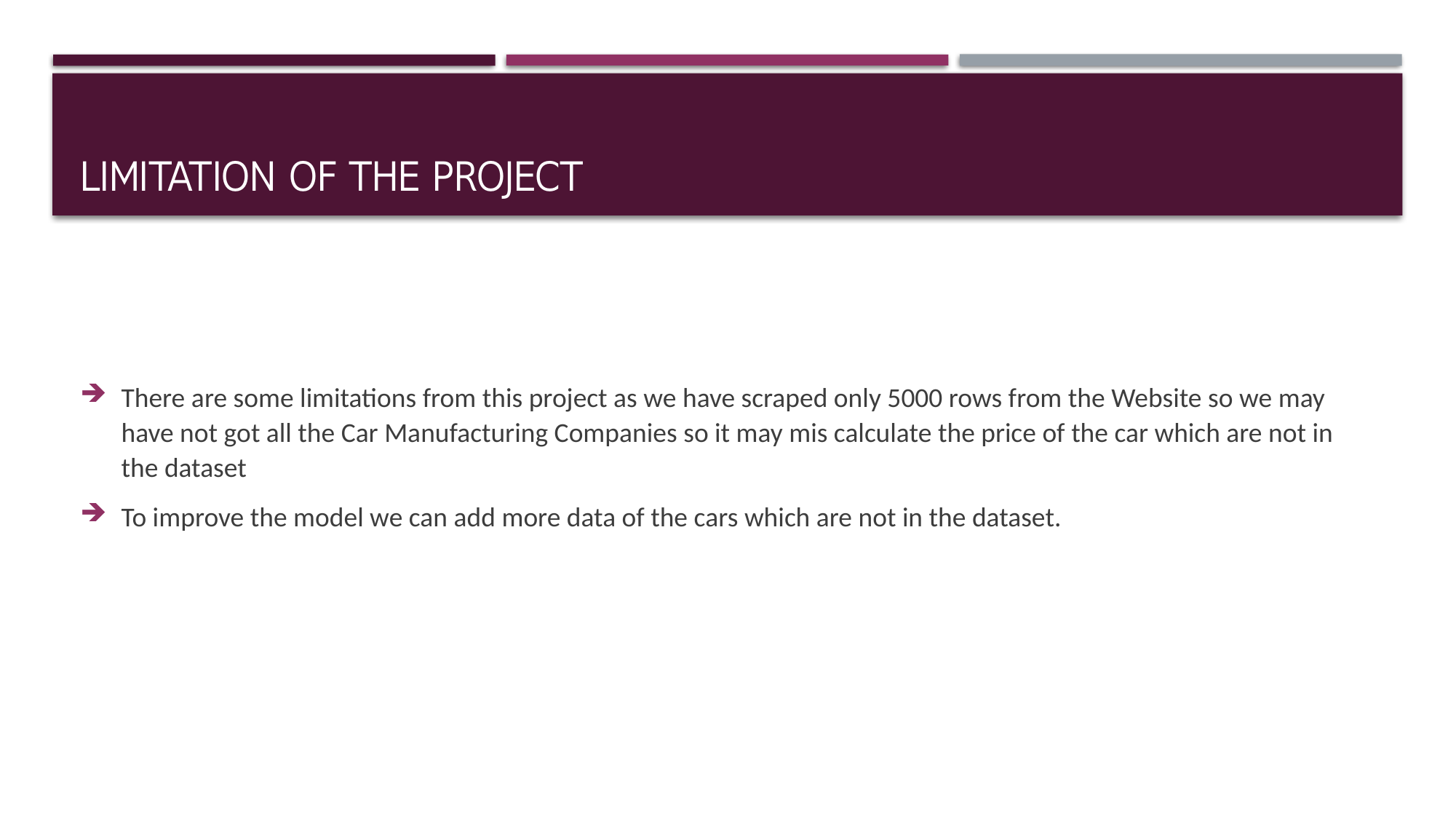

# Limitation of the project
There are some limitations from this project as we have scraped only 5000 rows from the Website so we may have not got all the Car Manufacturing Companies so it may mis calculate the price of the car which are not in the dataset
To improve the model we can add more data of the cars which are not in the dataset.